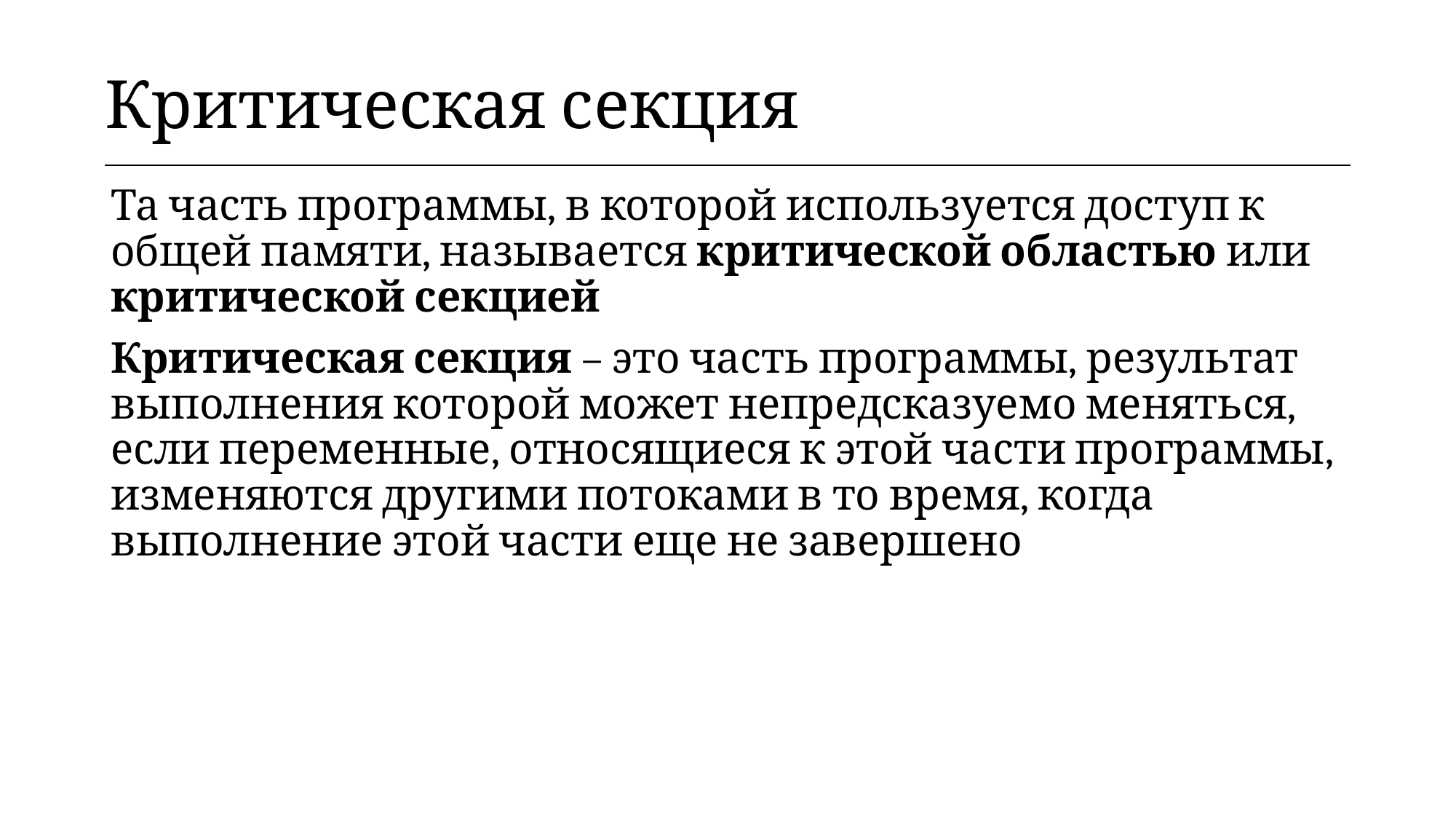

| Критическая секция |
| --- |
Та часть программы, в которой используется доступ к общей памяти, называется критической областью или критической секцией
Критическая секция – это часть программы, результат выполнения которой может непредсказуемо меняться, если переменные, относящиеся к этой части программы, изменяются другими потоками в то время, когда выполнение этой части еще не завершено